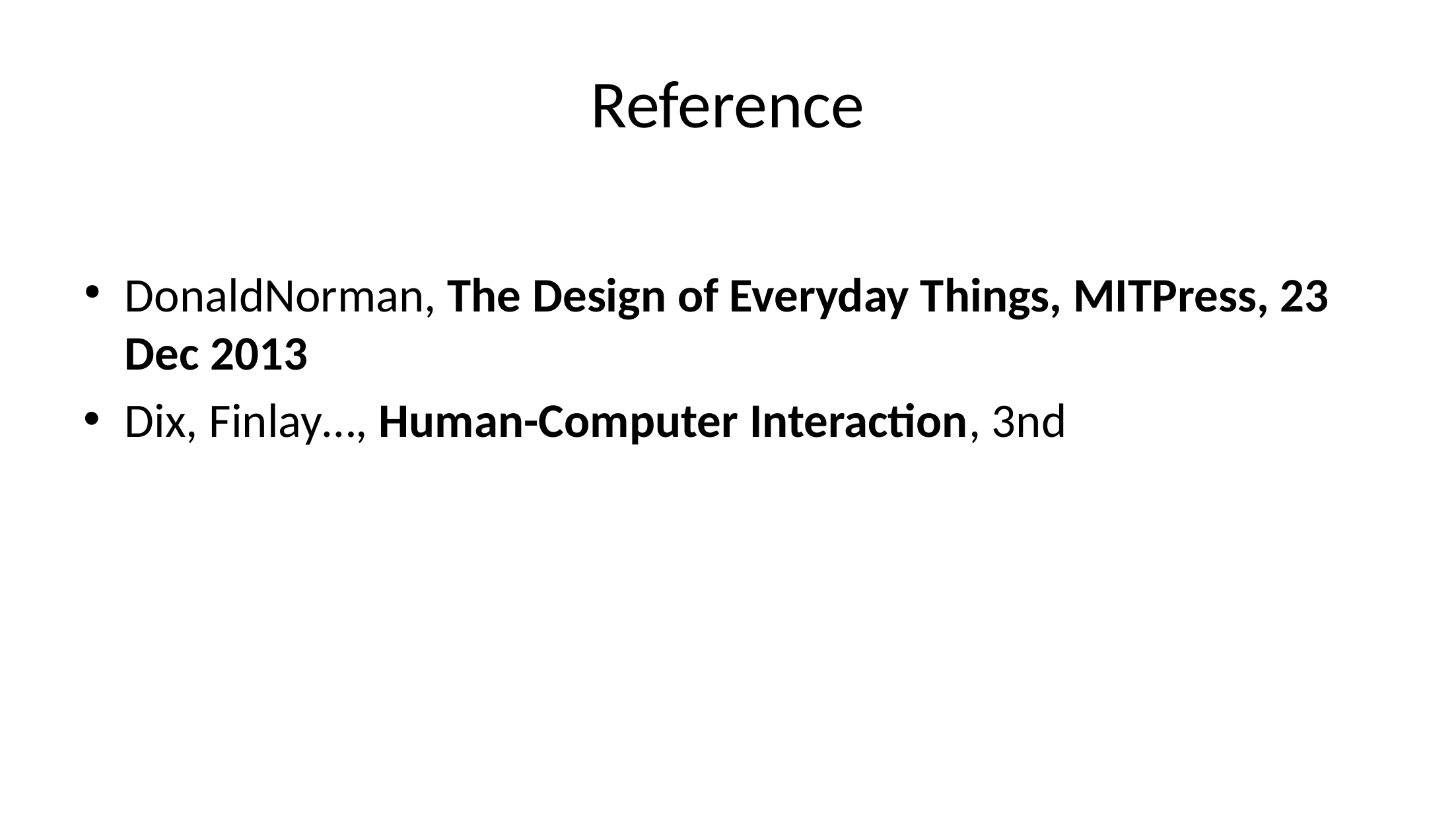

# Reference

DonaldNorman, The Design of Everyday Things, MITPress, 23 Dec 2013
Dix, Finlay…, Human-Computer Interaction, 3nd